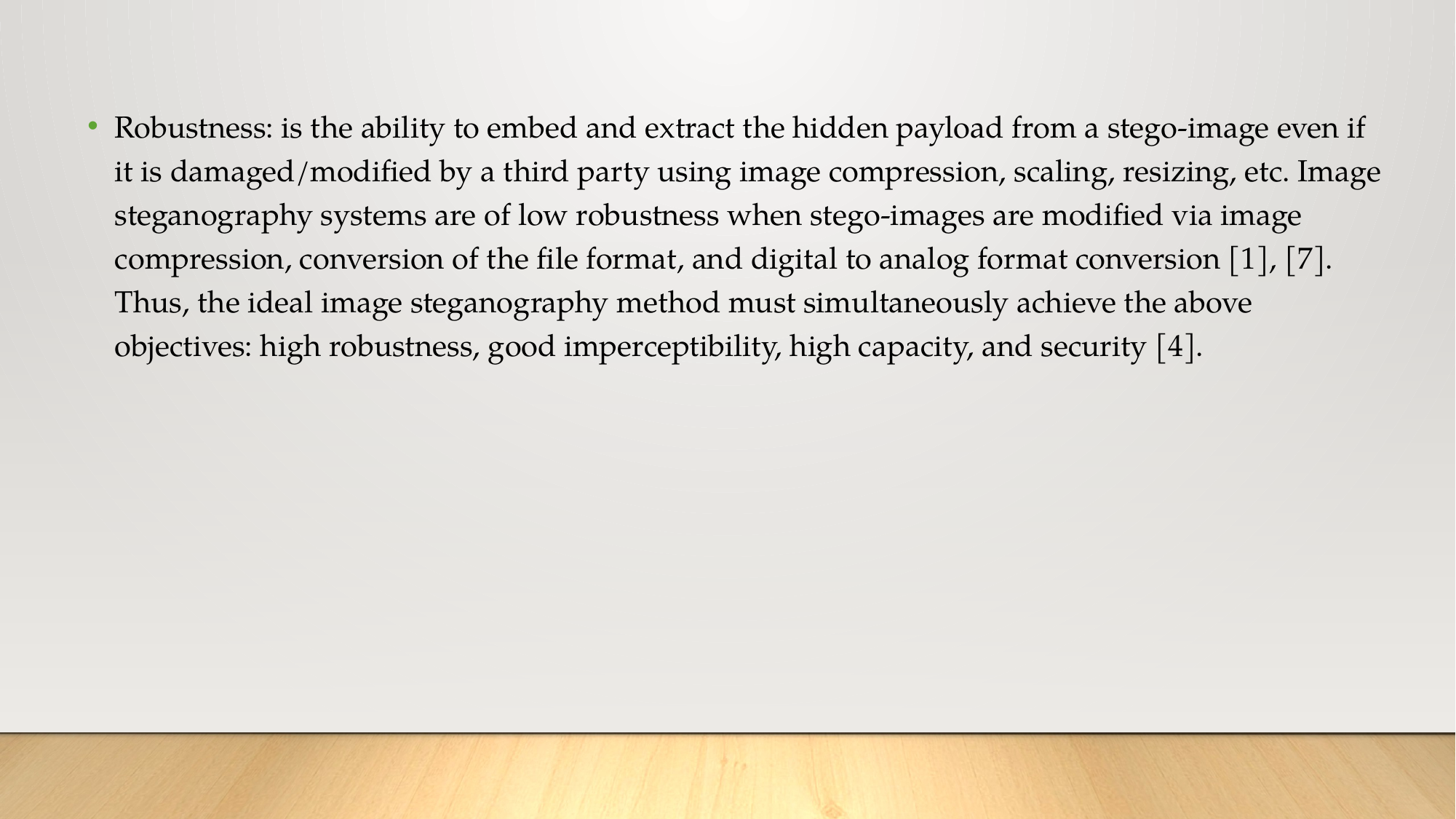

Robustness: is the ability to embed and extract the hidden payload from a stego-image even if it is damaged/modified by a third party using image compression, scaling, resizing, etc. Image steganography systems are of low robustness when stego-images are modified via image compression, conversion of the file format, and digital to analog format conversion [1], [7]. Thus, the ideal image steganography method must simultaneously achieve the above objectives: high robustness, good imperceptibility, high capacity, and security [4].